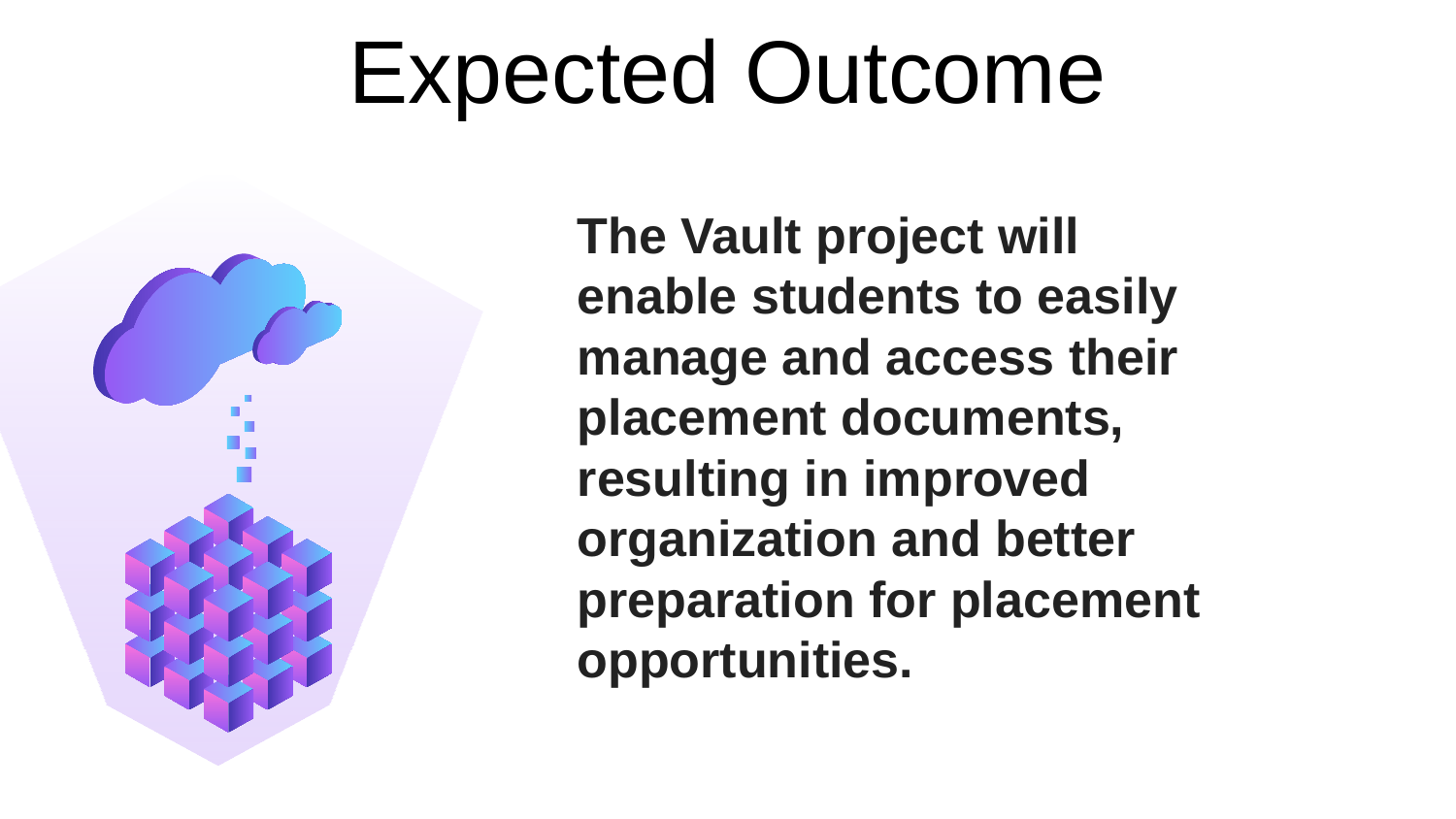

Expected Outcome

The Vault project will enable students to easily manage and access their placement documents, resulting in improved organization and better preparation for placement opportunities.